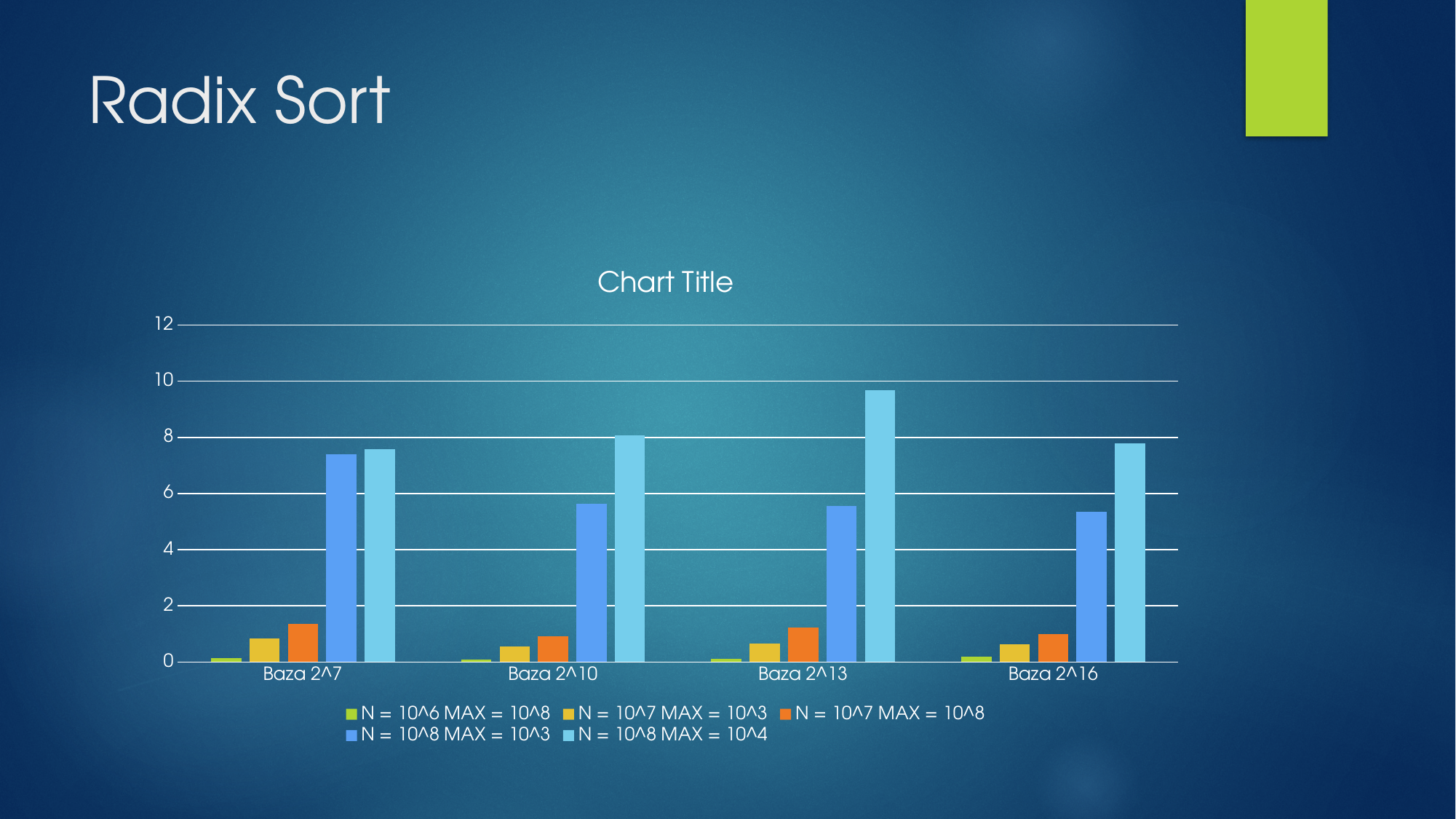

# Radix Sort

### Chart:

| Category | N = 10^6 MAX = 10^8 | N = 10^7 MAX = 10^3 | N = 10^7 MAX = 10^8 | N = 10^8 MAX = 10^3 | N = 10^8 MAX = 10^4 |
|---|---|---|---|---|---|
| Baza 2^7 | 0.14 | 0.844 | 1.344 | 7.392 | 7.572 |
| Baza 2^10 | 0.094 | 0.563 | 0.907 | 5.642 | 8.079 |
| Baza 2^13 | 0.11 | 0.656 | 1.219 | 5.549 | 9.682 |
| Baza 2^16 | 0.187 | 0.641 | 1.0 | 5.36 | 7.798 |